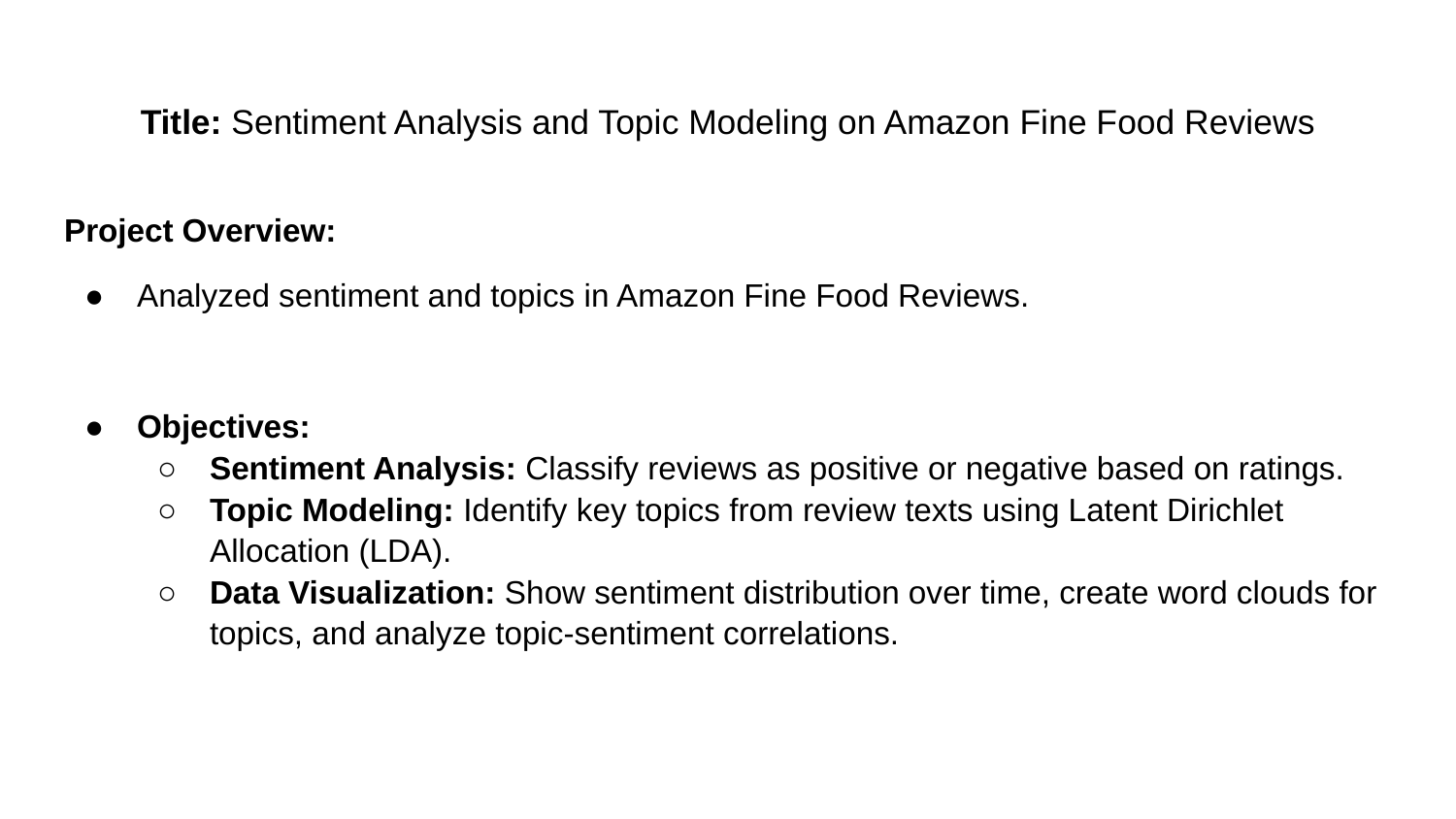

# Title: Sentiment Analysis and Topic Modeling on Amazon Fine Food Reviews
Project Overview:
Analyzed sentiment and topics in Amazon Fine Food Reviews.

Objectives:
Sentiment Analysis: Classify reviews as positive or negative based on ratings.
Topic Modeling: Identify key topics from review texts using Latent Dirichlet Allocation (LDA).
Data Visualization: Show sentiment distribution over time, create word clouds for topics, and analyze topic-sentiment correlations.